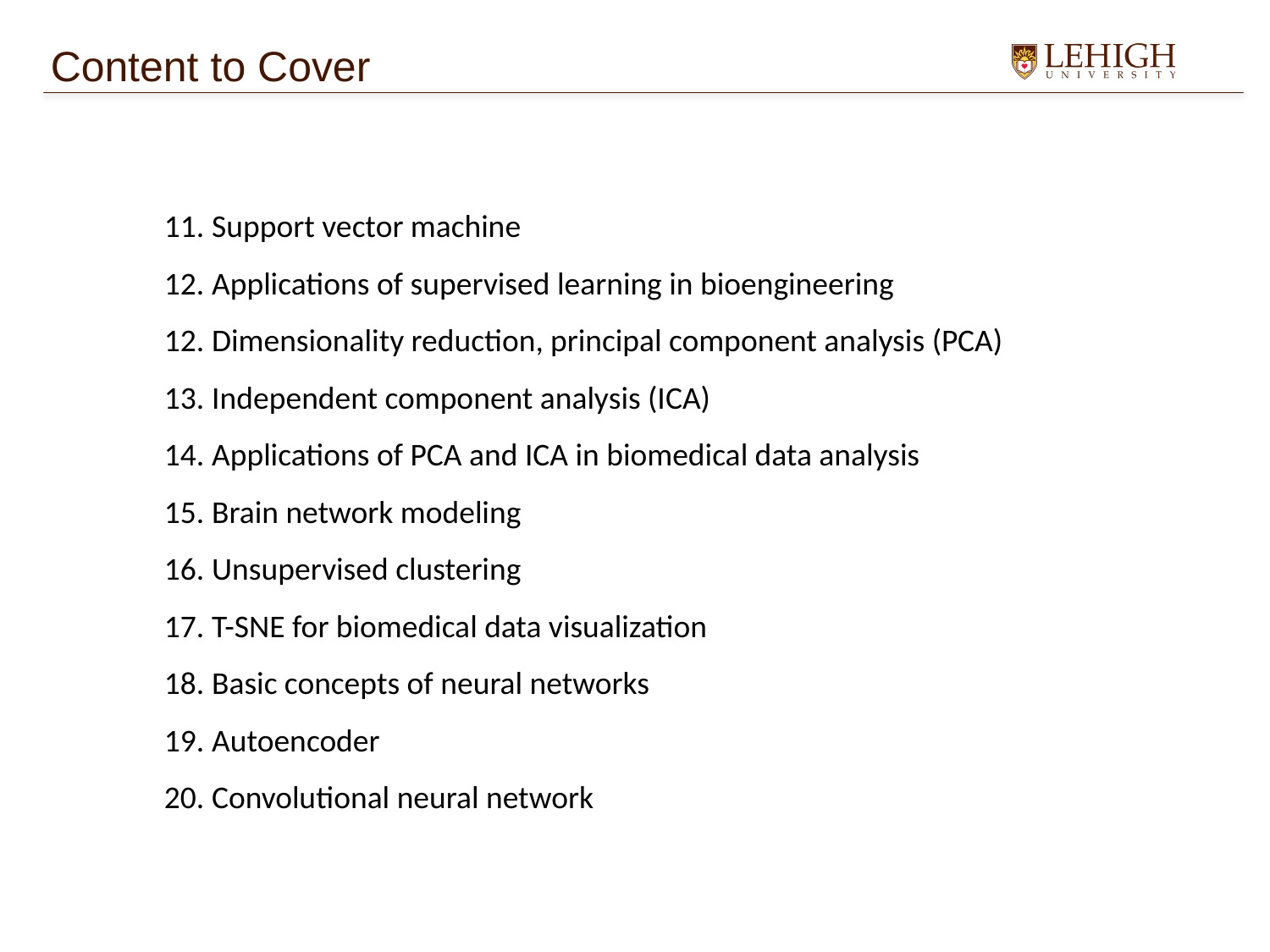

Content to Cover
Support vector machine
Applications of supervised learning in bioengineering
Dimensionality reduction, principal component analysis (PCA)
Independent component analysis (ICA)
Applications of PCA and ICA in biomedical data analysis
Brain network modeling
Unsupervised clustering
T-SNE for biomedical data visualization
Basic concepts of neural networks
Autoencoder
Convolutional neural network